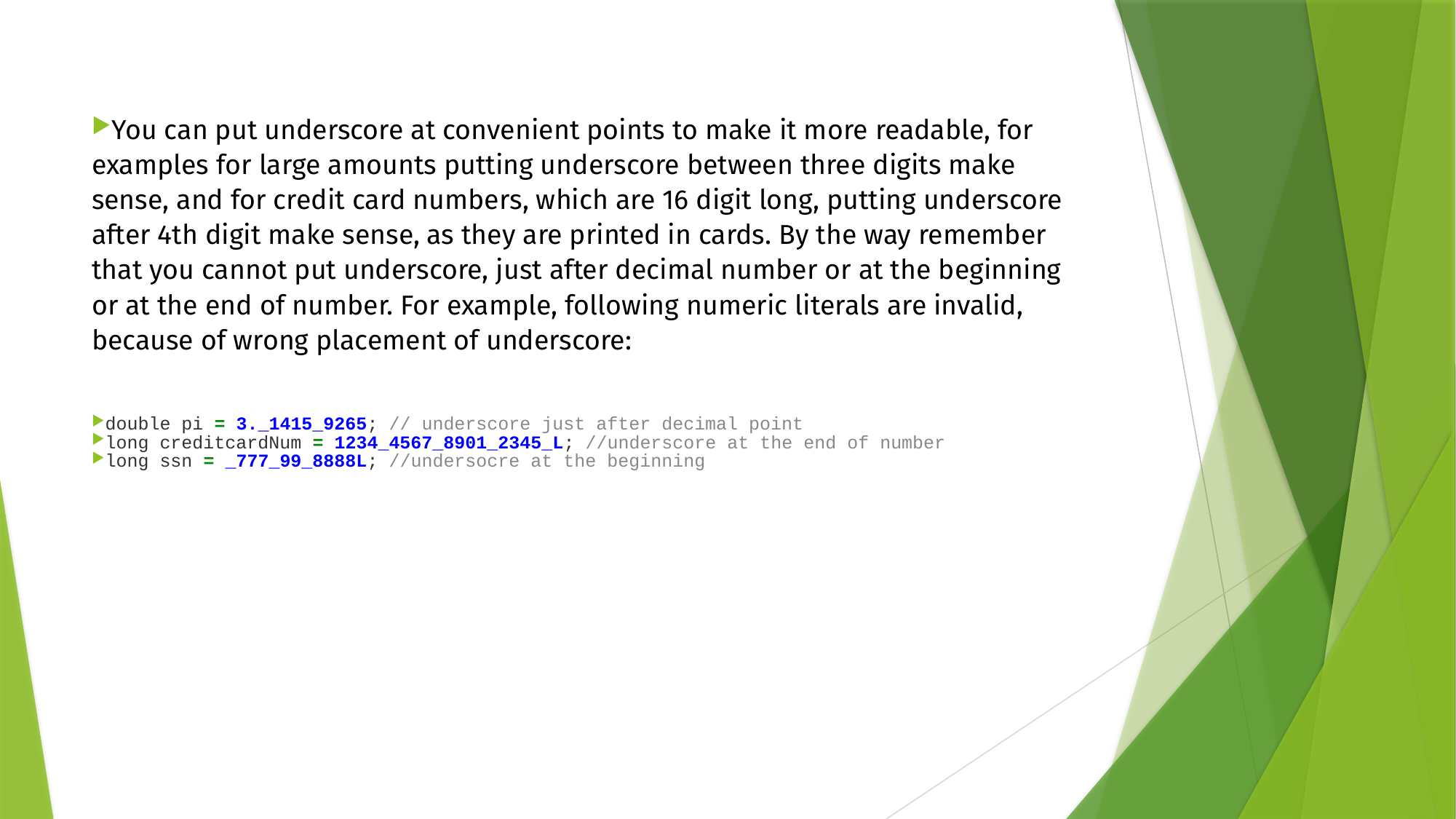

You can put underscore at convenient points to make it more readable, for examples for large amounts putting underscore between three digits make sense, and for credit card numbers, which are 16 digit long, putting underscore after 4th digit make sense, as they are printed in cards. By the way remember that you cannot put underscore, just after decimal number or at the beginning or at the end of number. For example, following numeric literals are invalid, because of wrong placement of underscore:
double pi = 3._1415_9265; // underscore just after decimal point
long creditcardNum = 1234_4567_8901_2345_L; //underscore at the end of number
long ssn = _777_99_8888L; //undersocre at the beginning